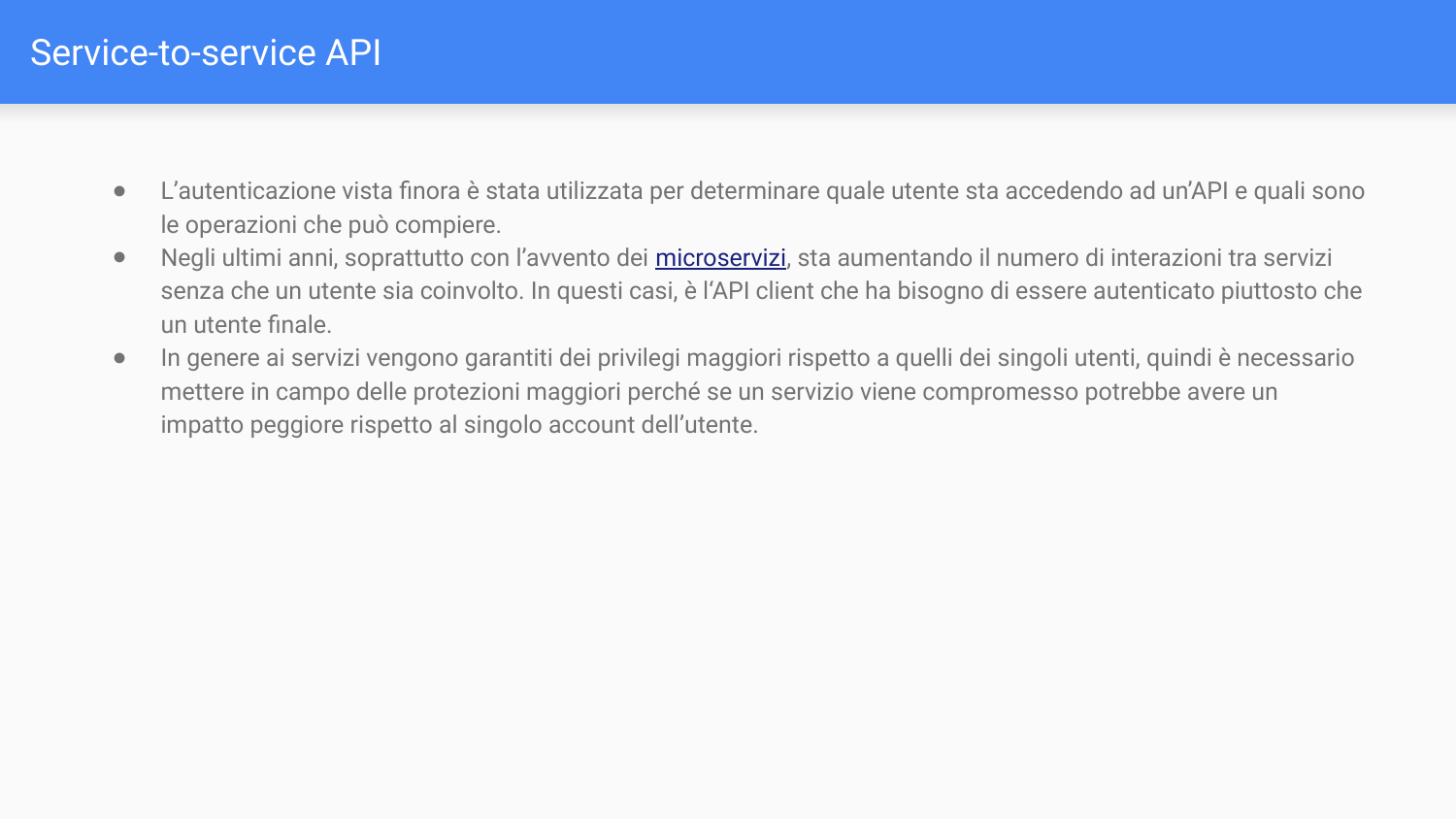

# Service-to-service API
L’autenticazione vista finora è stata utilizzata per determinare quale utente sta accedendo ad un’API e quali sono le operazioni che può compiere.
Negli ultimi anni, soprattutto con l’avvento dei microservizi, sta aumentando il numero di interazioni tra servizi senza che un utente sia coinvolto. In questi casi, è l‘API client che ha bisogno di essere autenticato piuttosto che un utente finale.
In genere ai servizi vengono garantiti dei privilegi maggiori rispetto a quelli dei singoli utenti, quindi è necessario mettere in campo delle protezioni maggiori perché se un servizio viene compromesso potrebbe avere un impatto peggiore rispetto al singolo account dell’utente.